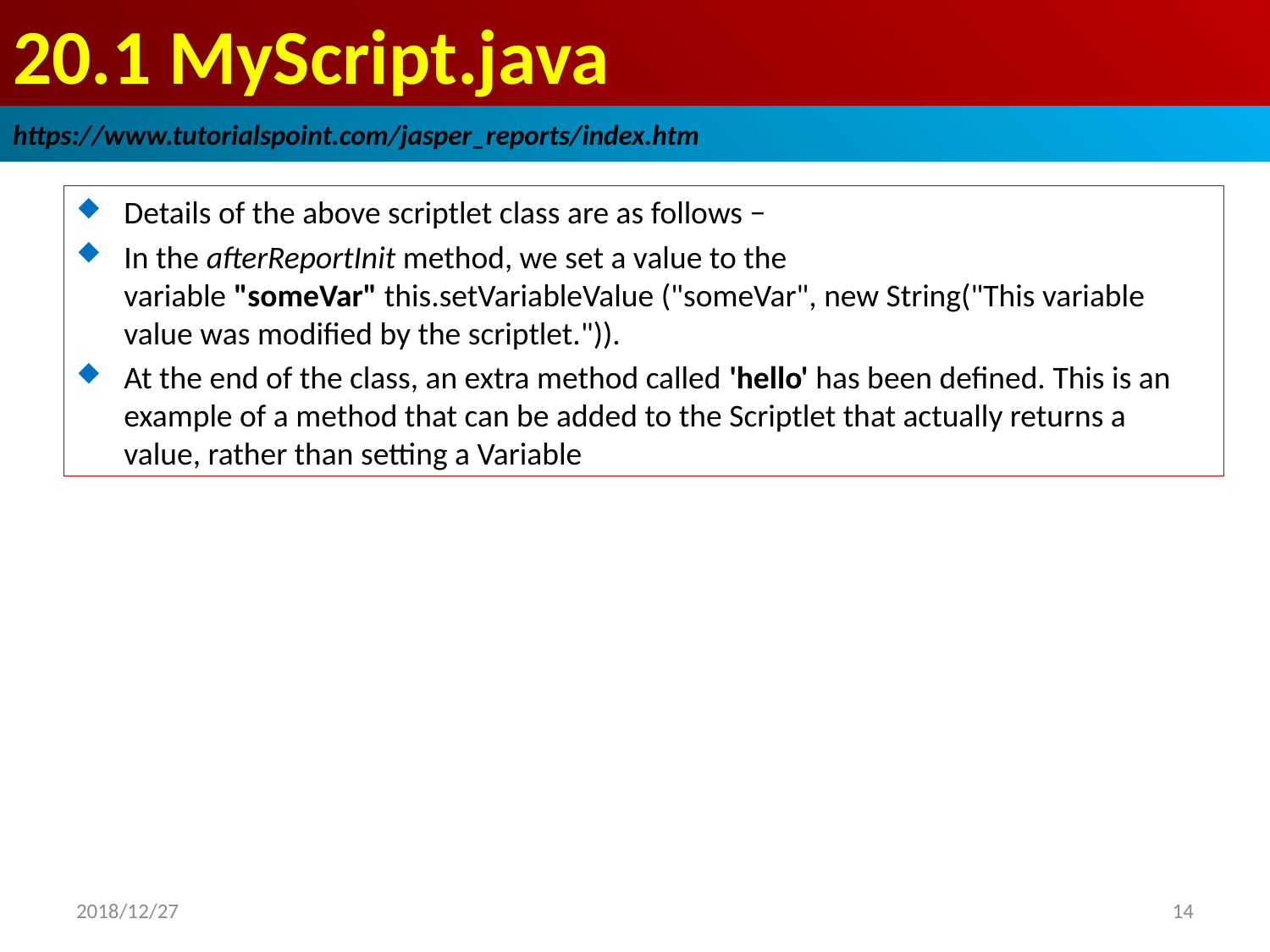

# 20.1 MyScript.java
https://www.tutorialspoint.com/jasper_reports/index.htm
Details of the above scriptlet class are as follows −
In the afterReportInit method, we set a value to the variable "someVar" this.setVariableValue ("someVar", new String("This variable value was modified by the scriptlet.")).
At the end of the class, an extra method called 'hello' has been defined. This is an example of a method that can be added to the Scriptlet that actually returns a value, rather than setting a Variable
2018/12/27
14